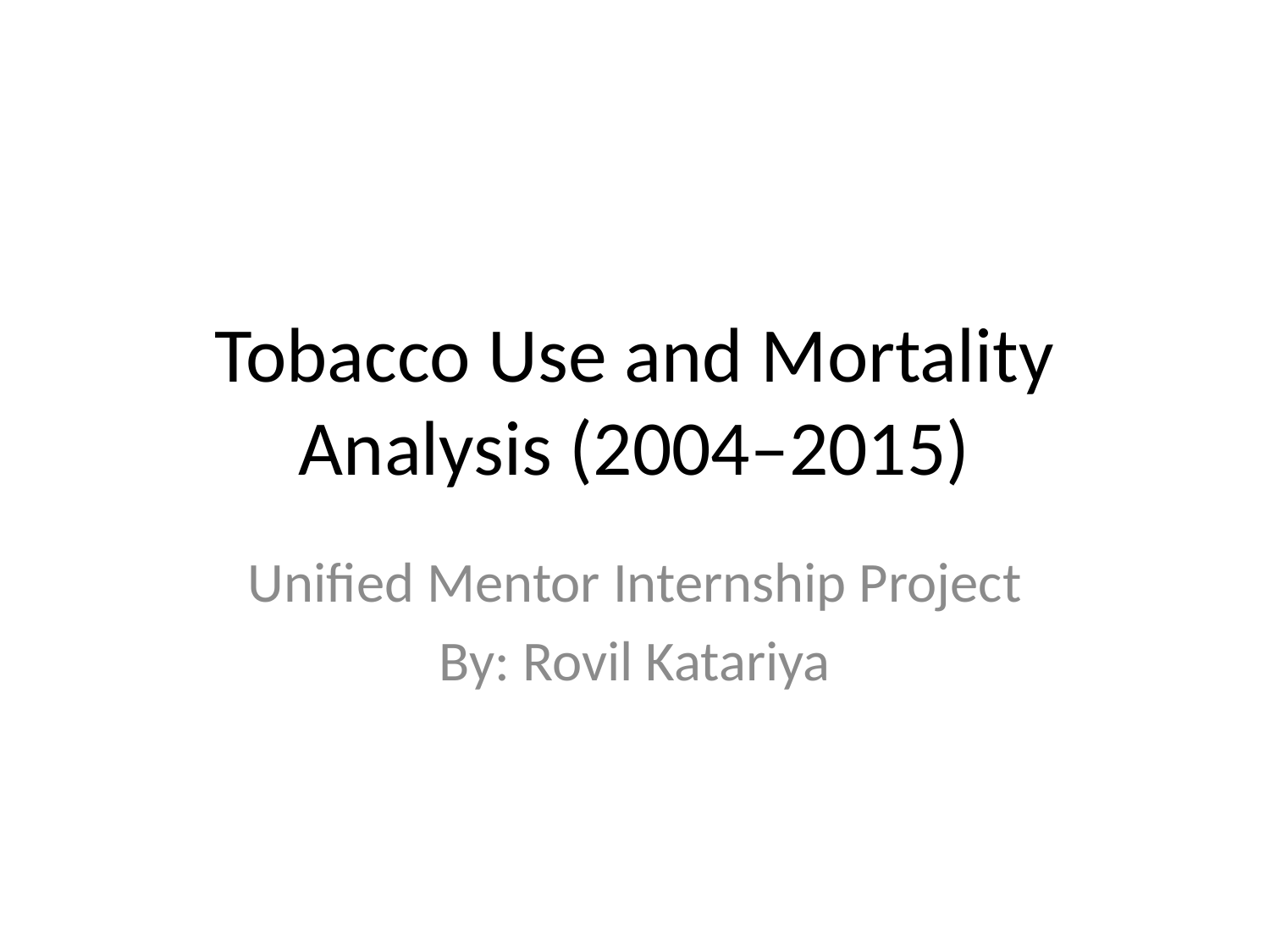

# Tobacco Use and Mortality Analysis (2004–2015)
Unified Mentor Internship Project
By: Rovil Katariya